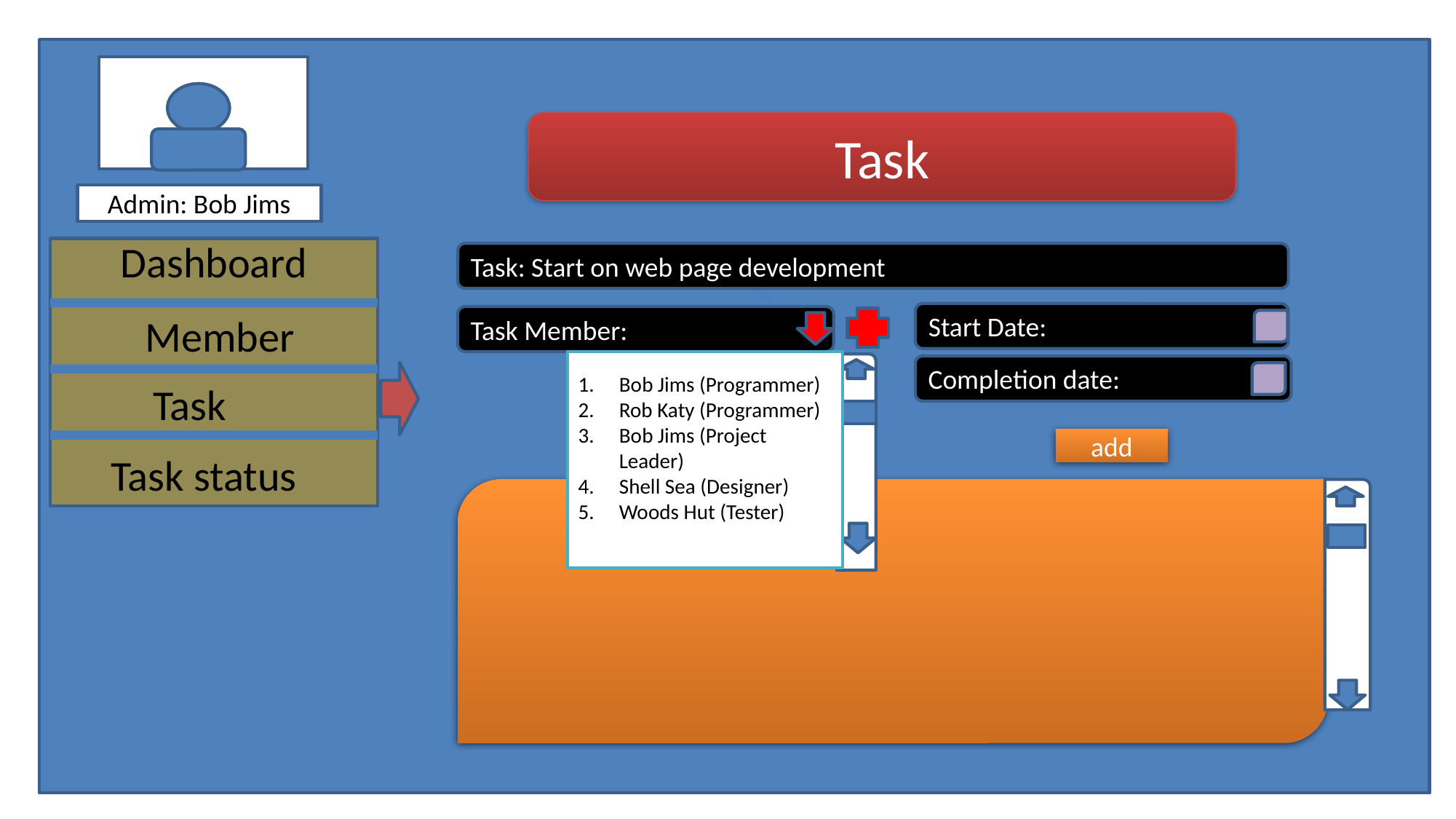

Task

Admin: Bob Jims
Dashboard

Task: Start on web page development

Start Date:
Member
Task Member:

Bob Jims (Programmer)
Rob Katy (Programmer)
Bob Jims (Project Leader)
Shell Sea (Designer)
Woods Hut (Tester)

Completion date:

Task

add

Task status